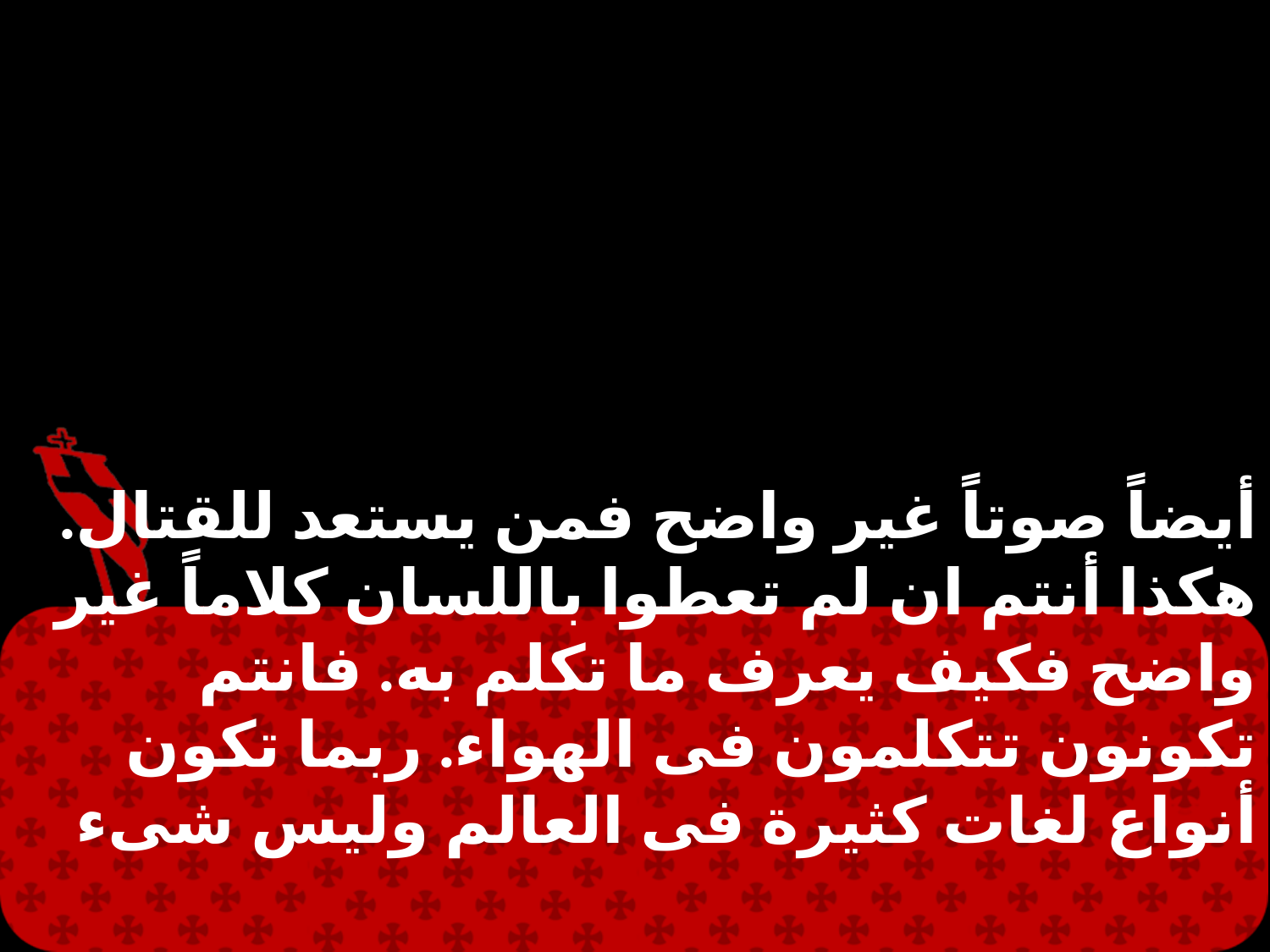

أيضاً صوتاً غير واضح فمن يستعد للقتال. هكذا أنتم ان لم تعطوا باللسان كلاماً غير واضح فكيف يعرف ما تكلم به. فانتم تكونون تتكلمون فى الهواء. ربما تكون أنواع لغات كثيرة فى العالم وليس شىء